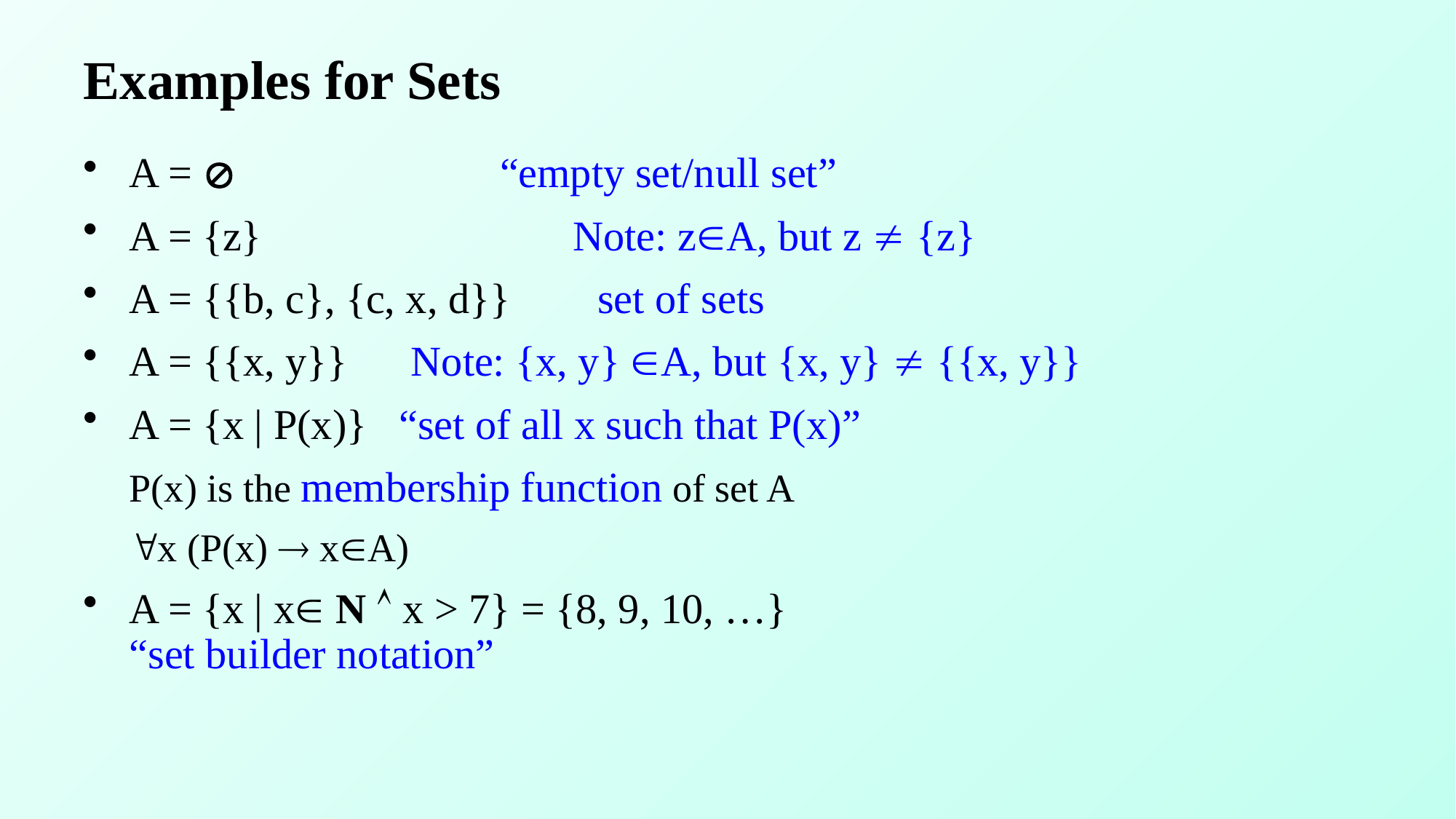

# Examples for Sets
A = ∅                         “empty set/null set”
A = {z}		           Note: z∈A, but z ≠ {z}
A = {{b, c}, {c, x, d}}	   set of sets
A = {{x, y}}      Note: {x, y} ∈A, but {x, y} ≠ {{x, y}}
A = {x | P(x)}   “set of all x such that P(x)”
	P(x) is the membership function of set A
	∀x (P(x) → x∈A)
A = {x | x∈ N ∧ x > 7} = {8, 9, 10, …}
“set builder notation”